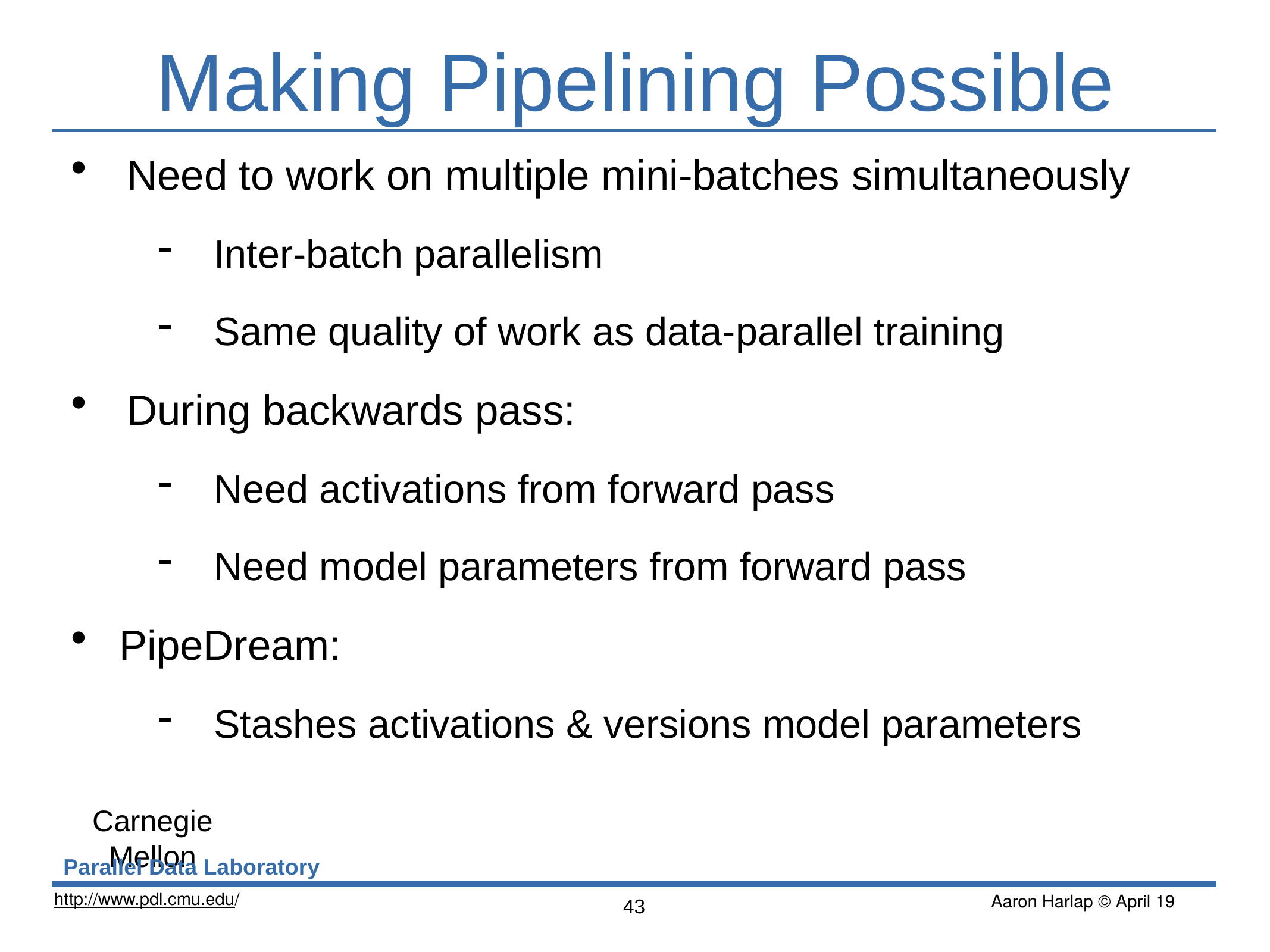

# Making Pipelining Possible
Need to work on multiple mini-batches simultaneously
Inter-batch parallelism
Same quality of work as data-parallel training
During backwards pass:
Need activations from forward pass
Need model parameters from forward pass
PipeDream:
Stashes activations & versions model parameters
43